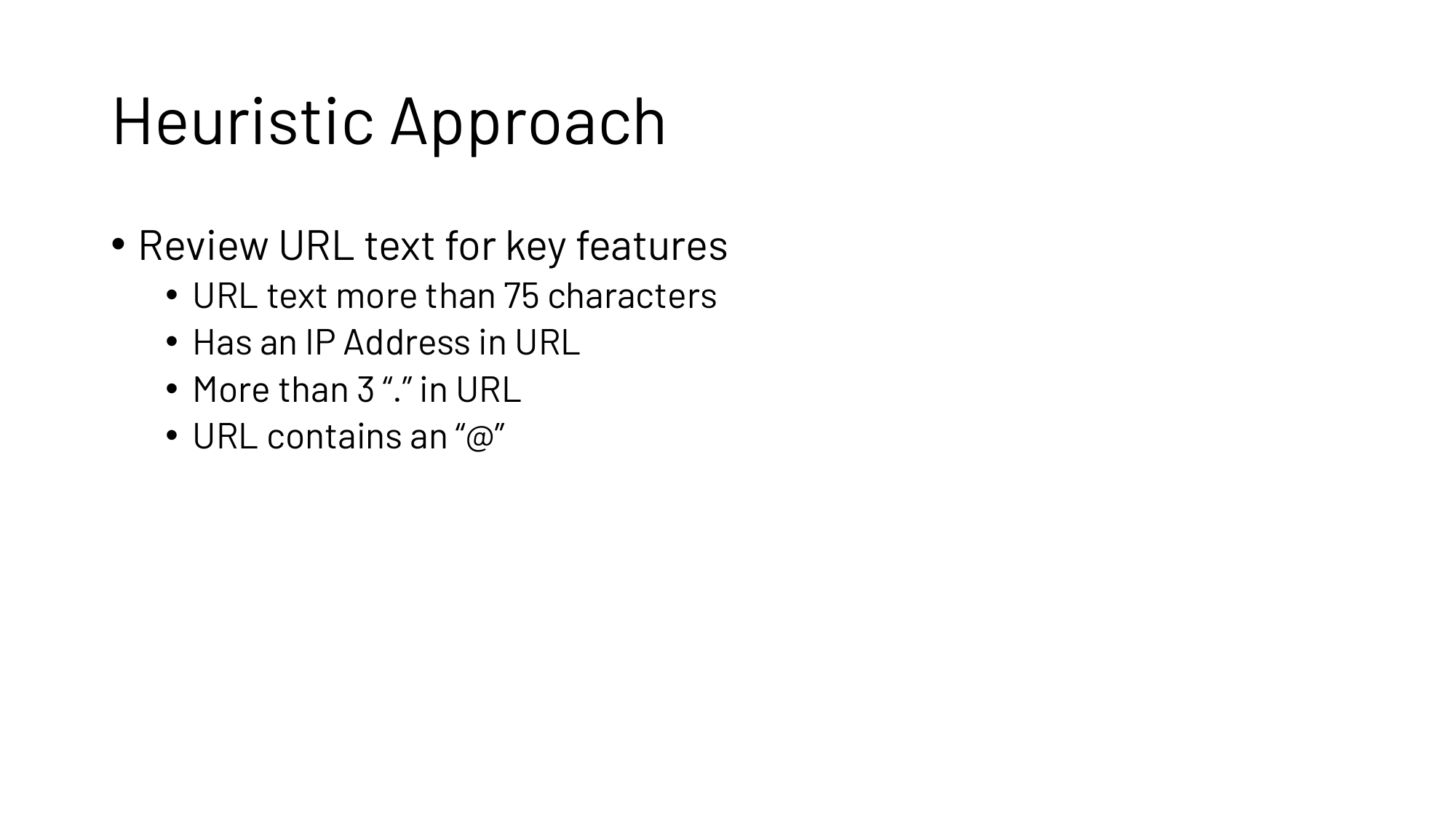

# Heuristic Approach
Review URL text for key features
URL text more than 75 characters
Has an IP Address in URL
More than 3 “.” in URL
URL contains an “@”